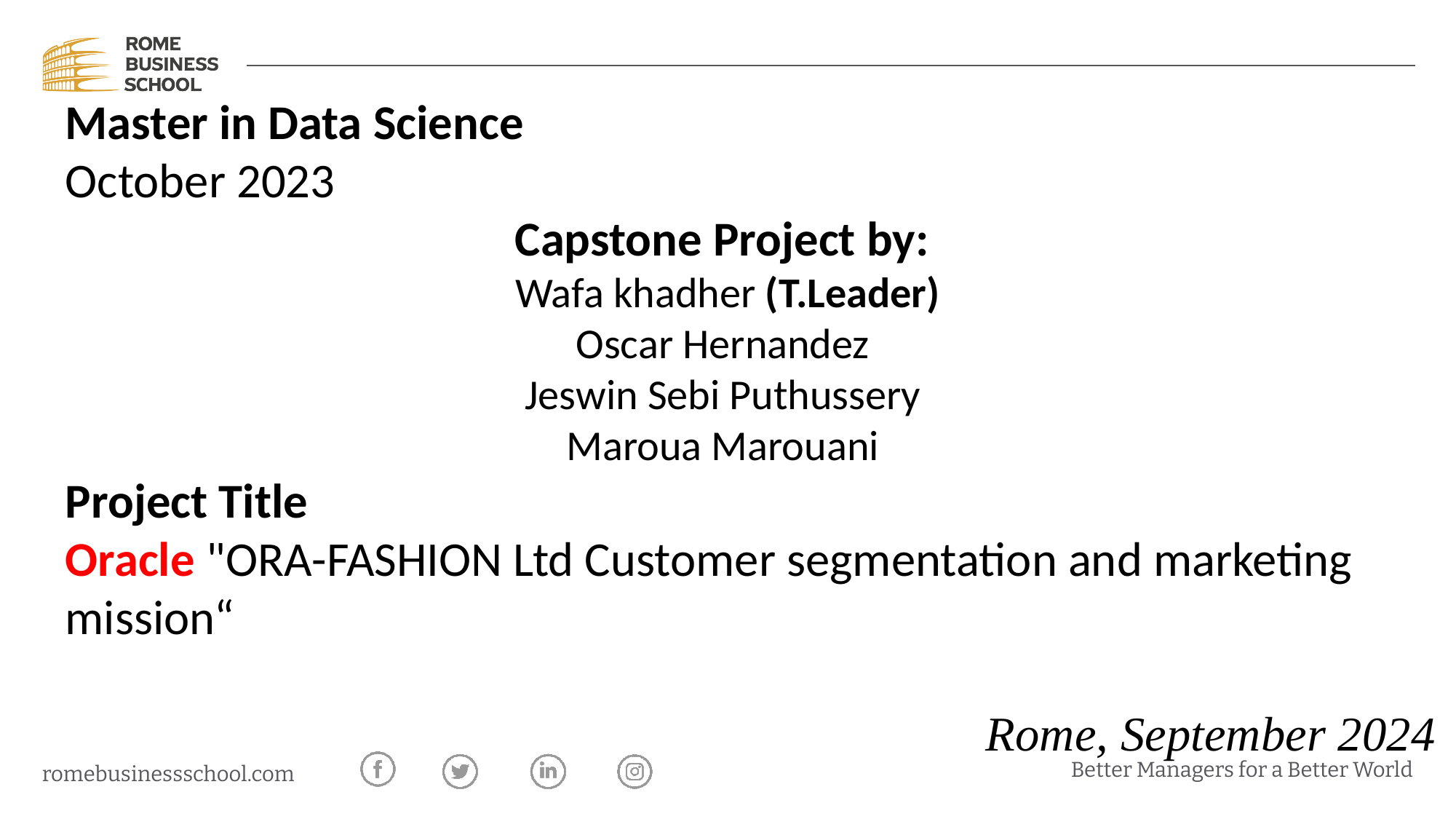

Master in Data Science
October 2023
Capstone Project by:
Wafa khadher (T.Leader)
Oscar Hernandez
Jeswin Sebi Puthussery
Maroua Marouani
Project Title
Oracle "ORA-FASHION Ltd Customer segmentation and marketing mission“

                                                                                Rome, September 2024